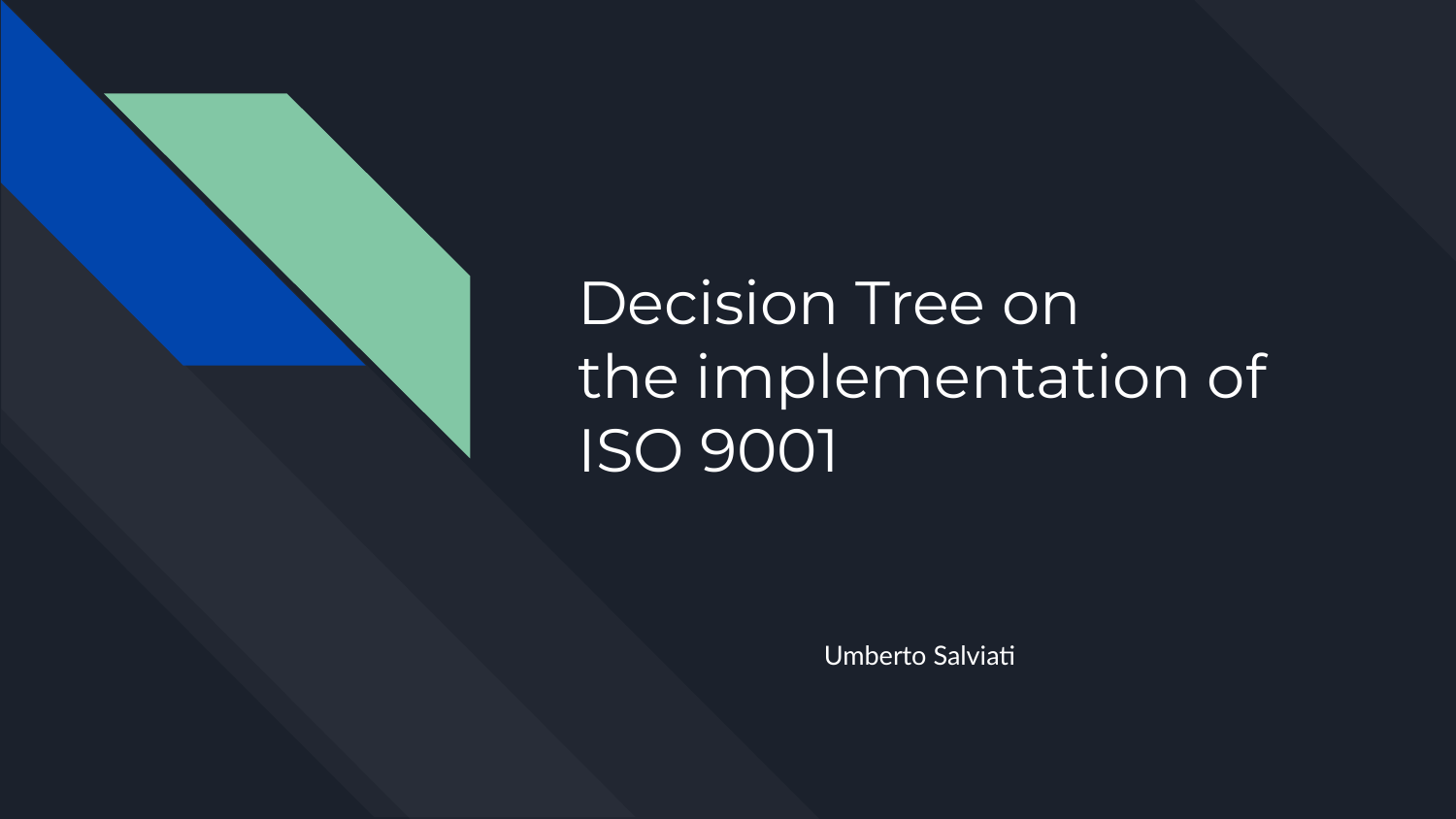

# Decision Tree on
the implementation of ISO 9001
Umberto Salviati